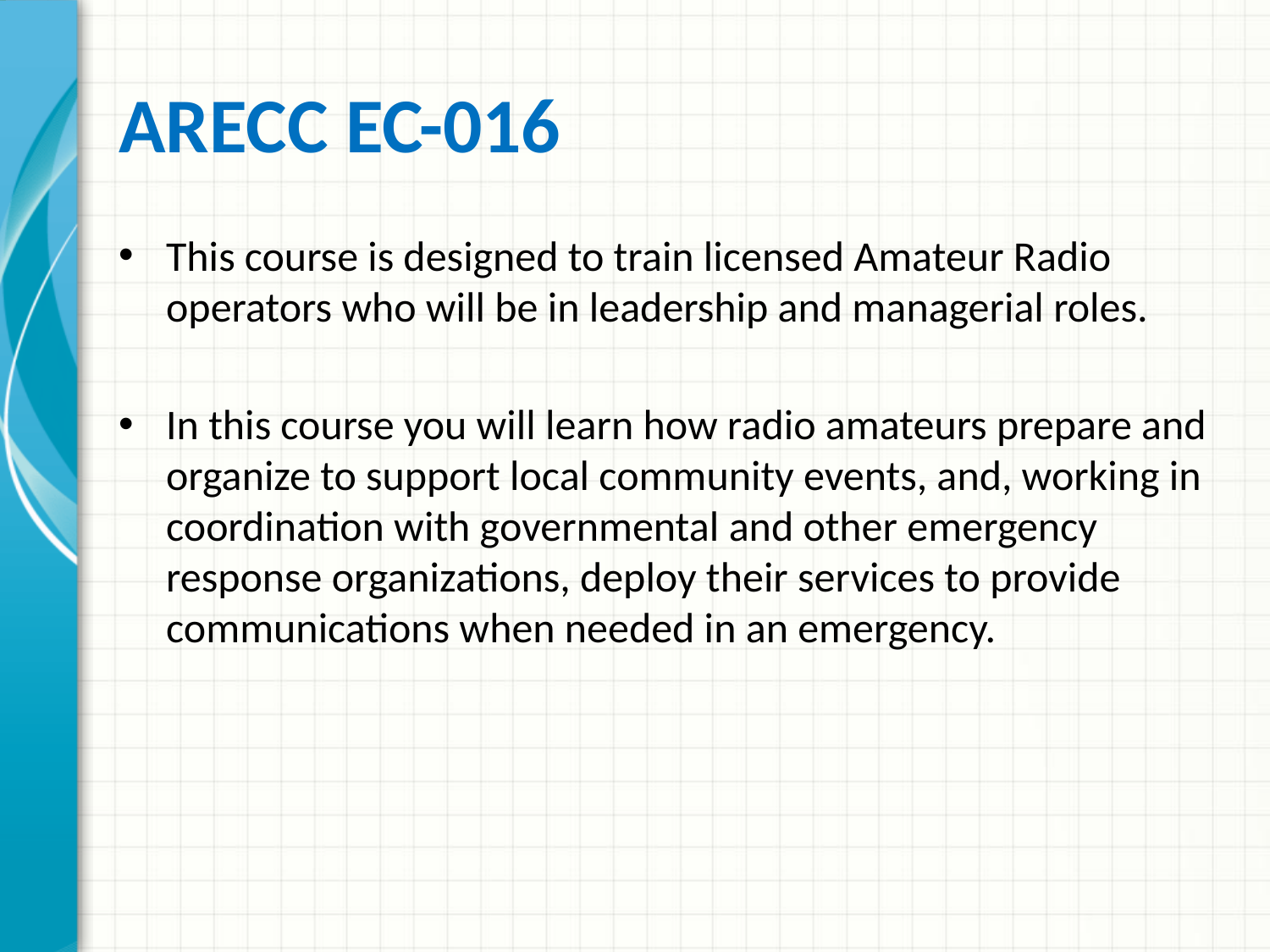

# ARECC EC-016
This course is designed to train licensed Amateur Radio operators who will be in leadership and managerial roles.

In this course you will learn how radio amateurs prepare and organize to support local community events, and, working in coordination with governmental and other emergency response organizations, deploy their services to provide communications when needed in an emergency.